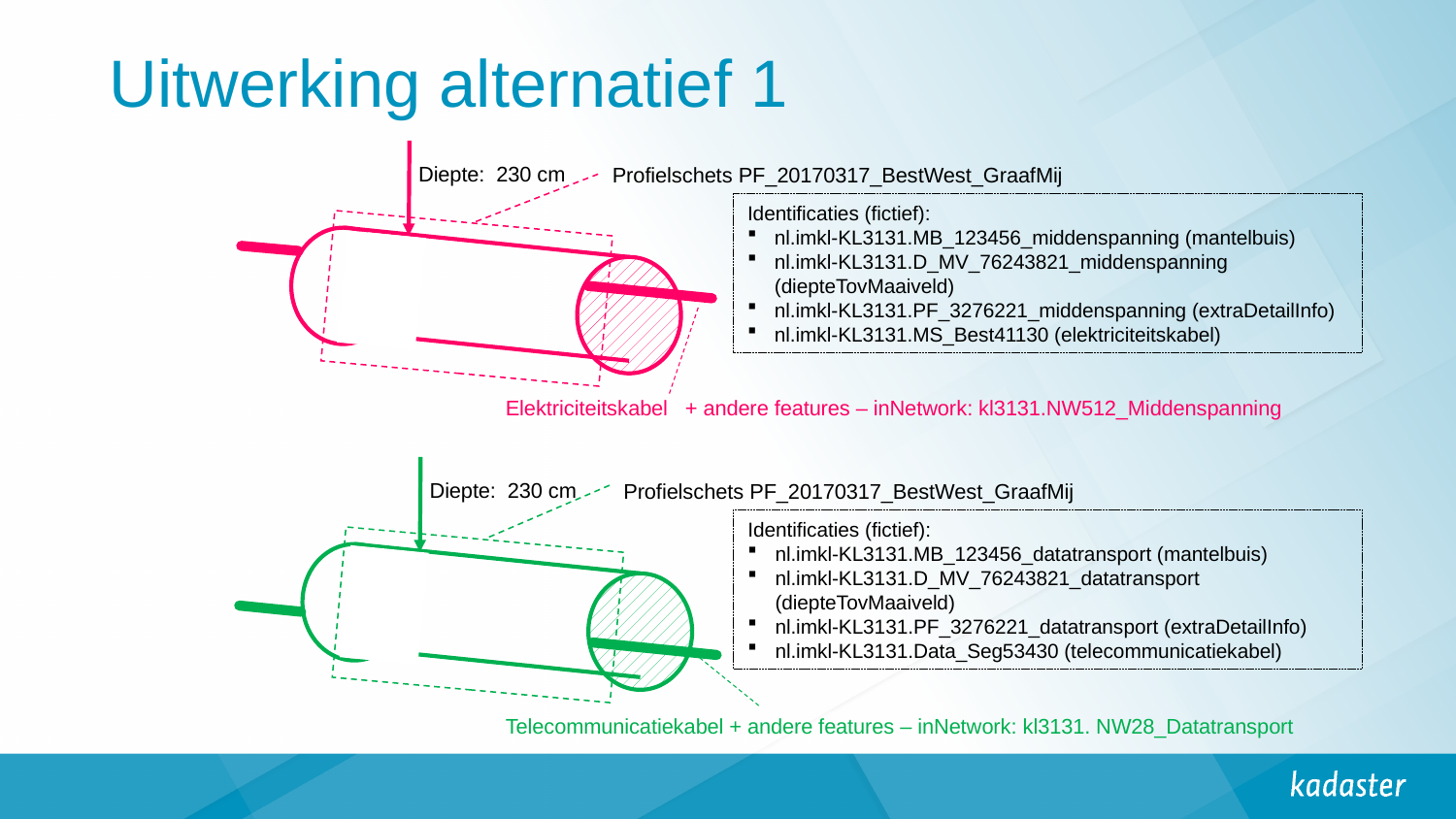

# Uitwerking alternatief 1

Diepte:  230 cm
Profielschets PF_20170317_BestWest_GraafMij
Identificaties (fictief):
nl.imkl-KL3131.MB_123456_middenspanning (mantelbuis)
nl.imkl-KL3131.D_MV_76243821_middenspanning (diepteTovMaaiveld)
nl.imkl-KL3131.PF_3276221_middenspanning (extraDetailInfo)
nl.imkl-KL3131.MS_Best41130 (elektriciteitskabel)

Elektriciteitskabel   + andere features – inNetwork: kl3131.NW512_Middenspanning
Diepte:  230 cm
Profielschets PF_20170317_BestWest_GraafMij
Identificaties (fictief):
nl.imkl-KL3131.MB_123456_datatransport (mantelbuis)
nl.imkl-KL3131.D_MV_76243821_datatransport (diepteTovMaaiveld)
nl.imkl-KL3131.PF_3276221_datatransport (extraDetailInfo)
nl.imkl-KL3131.Data_Seg53430 (telecommunicatiekabel)

Telecommunicatiekabel + andere features – inNetwork: kl3131. NW28_Datatransport